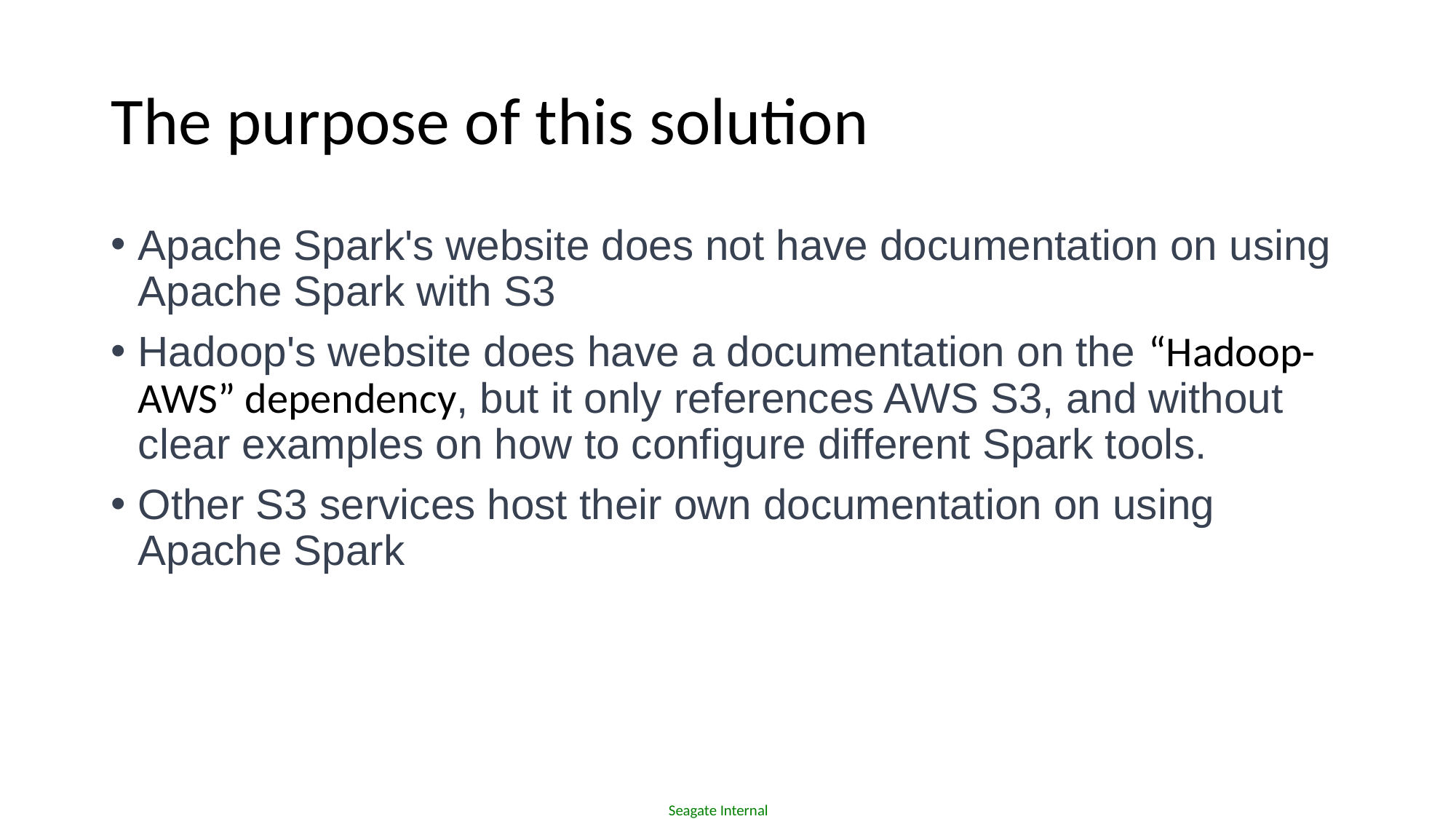

# The purpose of this solution
Apache Spark's website does not have documentation on using Apache Spark with S3
Hadoop's website does have a documentation on the “Hadoop-AWS” dependency, but it only references AWS S3, and without clear examples on how to configure different Spark tools.
Other S3 services host their own documentation on using Apache Spark